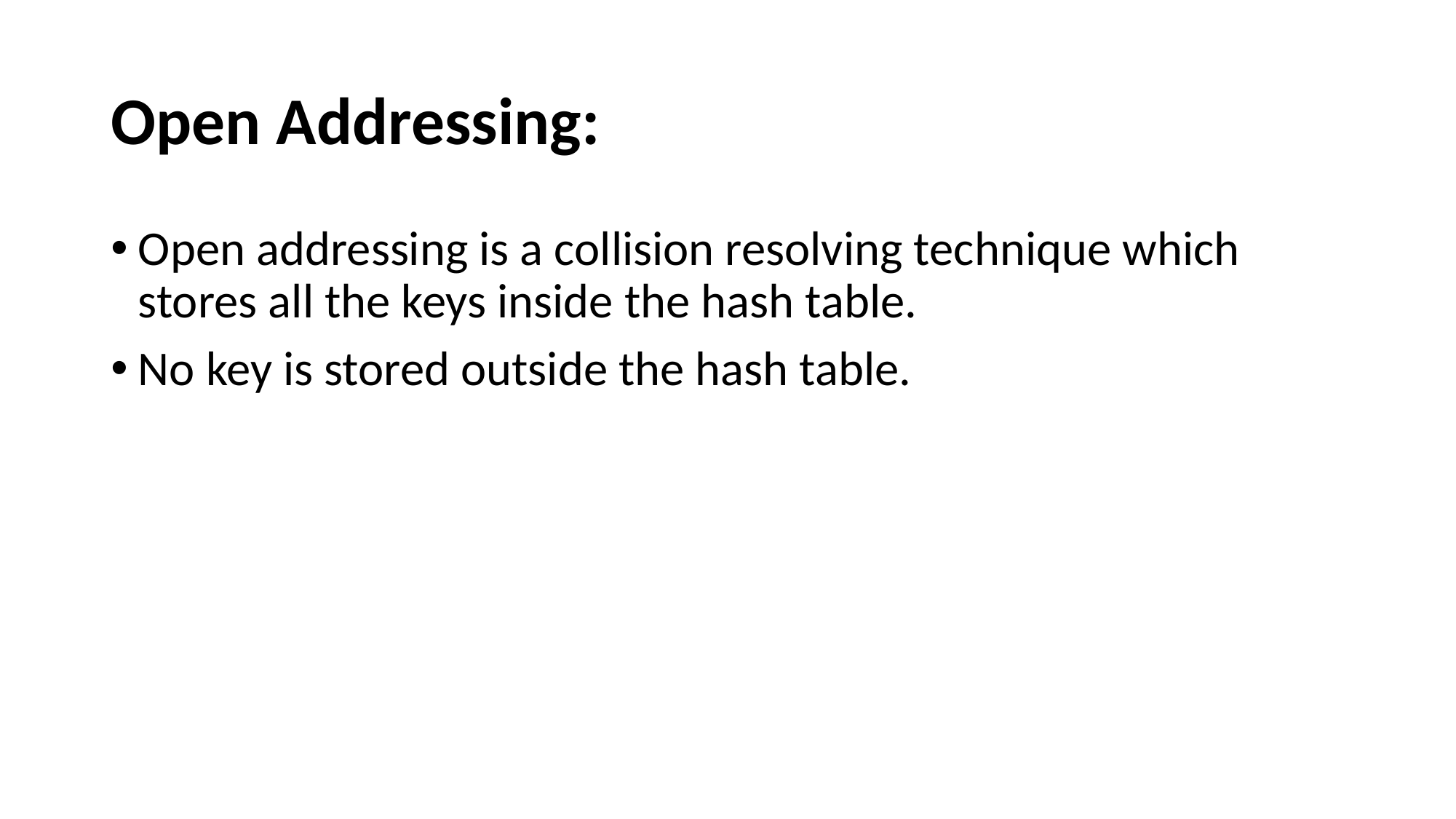

# Open Addressing:
Open addressing is a collision resolving technique which stores all the keys inside the hash table.
No key is stored outside the hash table.